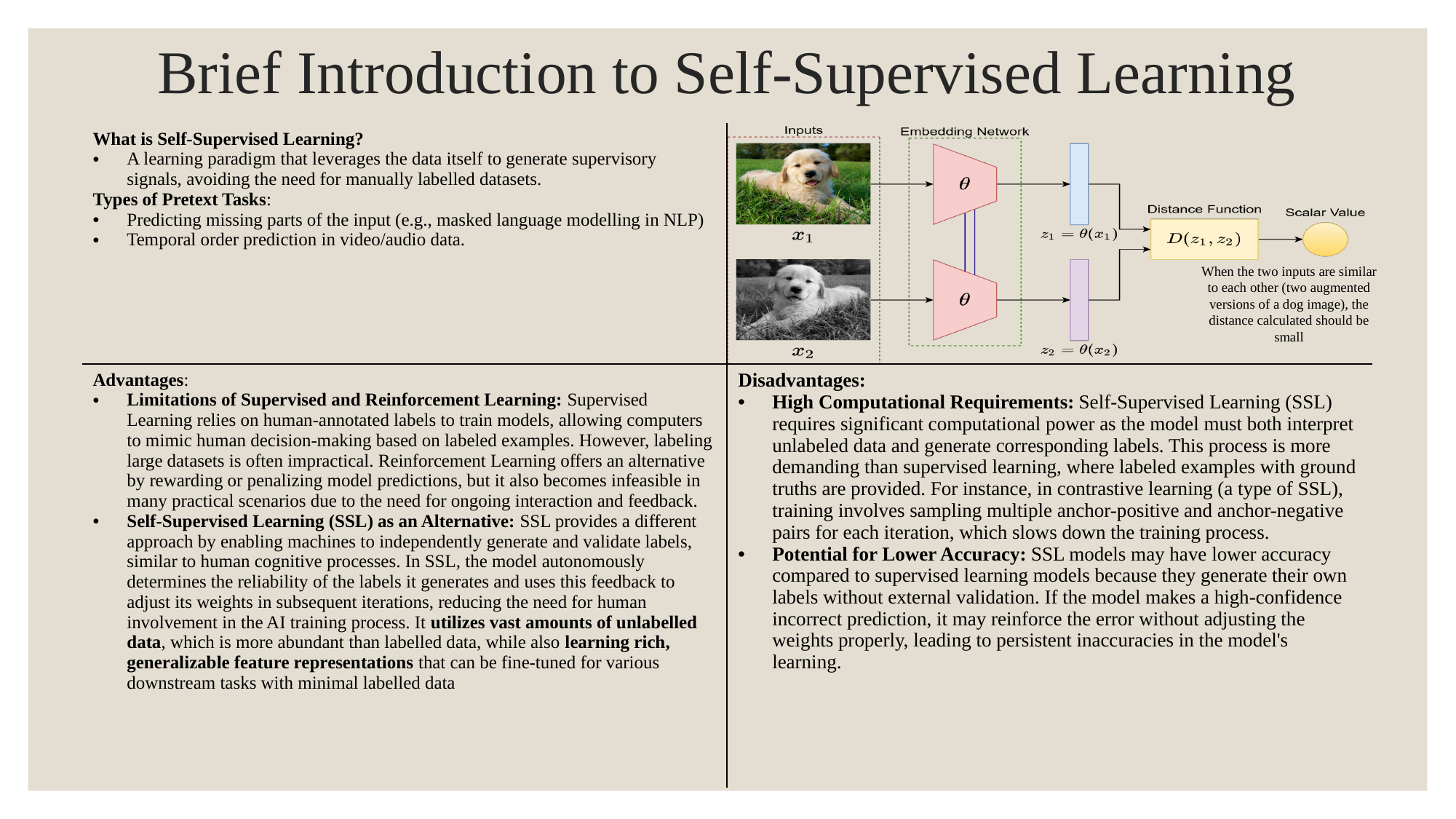

# Brief Introduction to Self-Supervised Learning
| What is Self-Supervised Learning? A learning paradigm that leverages the data itself to generate supervisory signals, avoiding the need for manually labelled datasets. Types of Pretext Tasks: Predicting missing parts of the input (e.g., masked language modelling in NLP) Temporal order prediction in video/audio data. |  |
| --- | --- |
| Advantages: Limitations of Supervised and Reinforcement Learning: Supervised Learning relies on human-annotated labels to train models, allowing computers to mimic human decision-making based on labeled examples. However, labeling large datasets is often impractical. Reinforcement Learning offers an alternative by rewarding or penalizing model predictions, but it also becomes infeasible in many practical scenarios due to the need for ongoing interaction and feedback. Self-Supervised Learning (SSL) as an Alternative: SSL provides a different approach by enabling machines to independently generate and validate labels, similar to human cognitive processes. In SSL, the model autonomously determines the reliability of the labels it generates and uses this feedback to adjust its weights in subsequent iterations, reducing the need for human involvement in the AI training process. It utilizes vast amounts of unlabelled data, which is more abundant than labelled data, while also learning rich, generalizable feature representations that can be fine-tuned for various downstream tasks with minimal labelled data | Disadvantages: High Computational Requirements: Self-Supervised Learning (SSL) requires significant computational power as the model must both interpret unlabeled data and generate corresponding labels. This process is more demanding than supervised learning, where labeled examples with ground truths are provided. For instance, in contrastive learning (a type of SSL), training involves sampling multiple anchor-positive and anchor-negative pairs for each iteration, which slows down the training process. Potential for Lower Accuracy: SSL models may have lower accuracy compared to supervised learning models because they generate their own labels without external validation. If the model makes a high-confidence incorrect prediction, it may reinforce the error without adjusting the weights properly, leading to persistent inaccuracies in the model's learning. |
When the two inputs are similar to each other (two augmented versions of a dog image), the distance calculated should be small